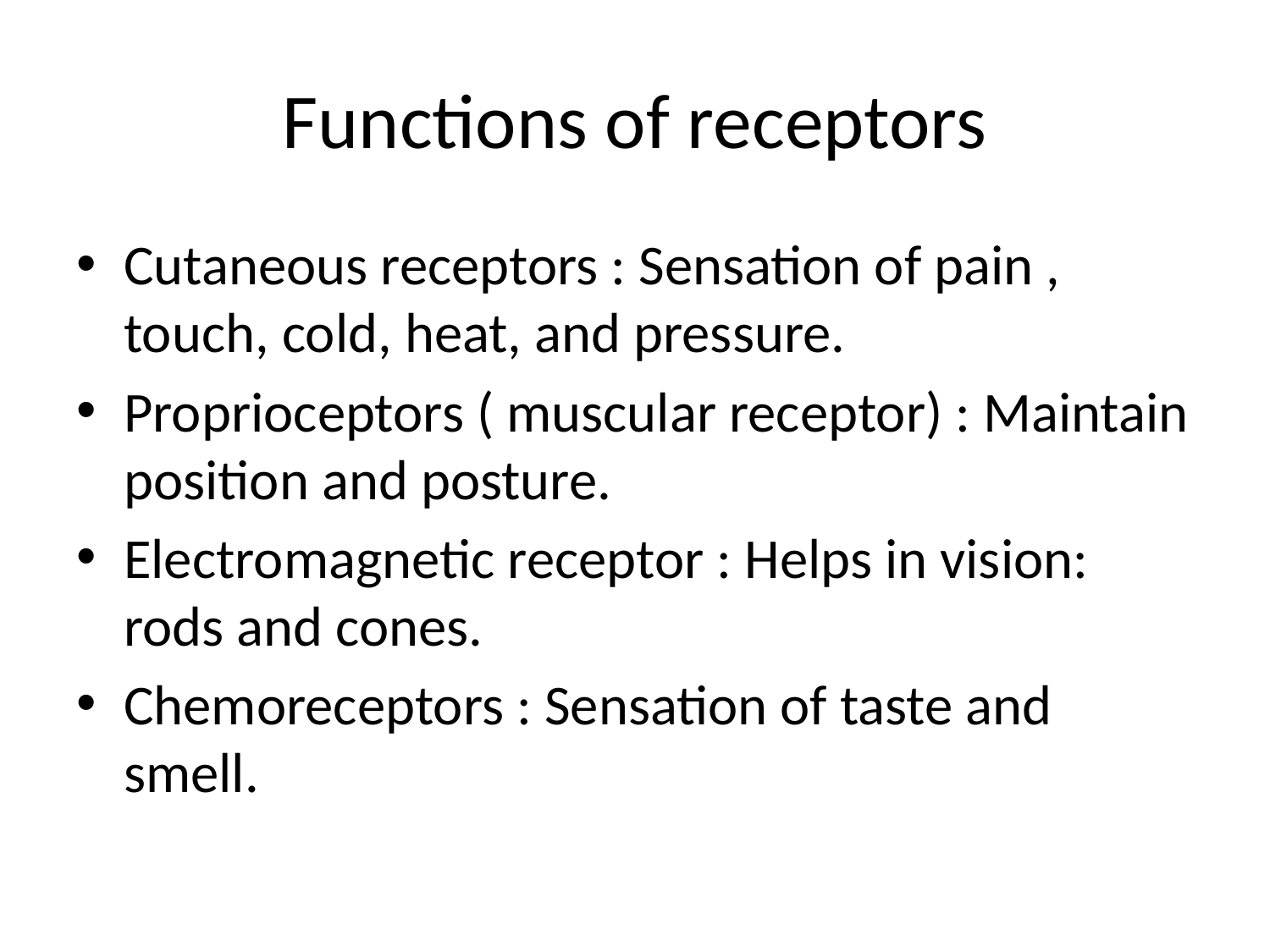

# Functions of receptors
Cutaneous receptors : Sensation of pain , touch, cold, heat, and pressure.
Proprioceptors ( muscular receptor) : Maintain position and posture.
Electromagnetic receptor : Helps in vision: rods and cones.
Chemoreceptors : Sensation of taste and smell.